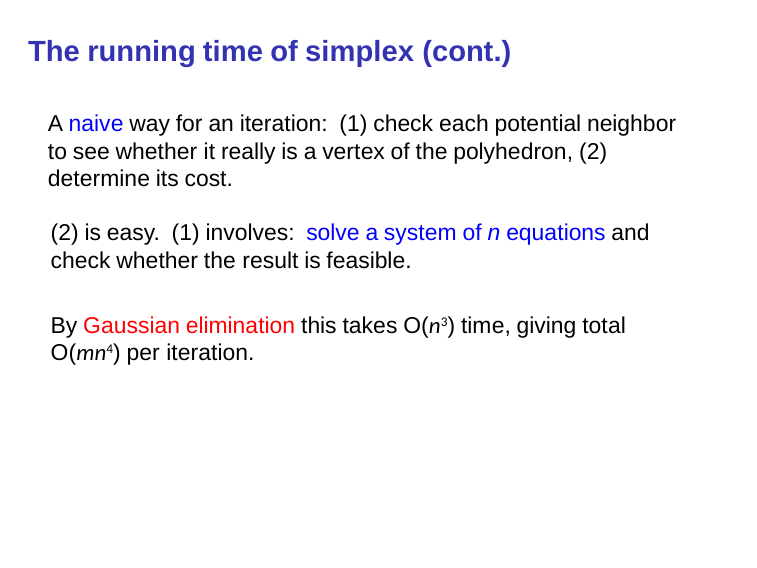

The running time of simplex (cont.)
A naive way for an iteration:  (1) check each potential neighbor to see whether it really is a vertex of the polyhedron, (2) determine its cost.
(2) is easy.  (1) involves:  solve a system of n equations and check whether the result is feasible.
By Gaussian elimination this takes O(n3) time, giving total O(mn4) per iteration.